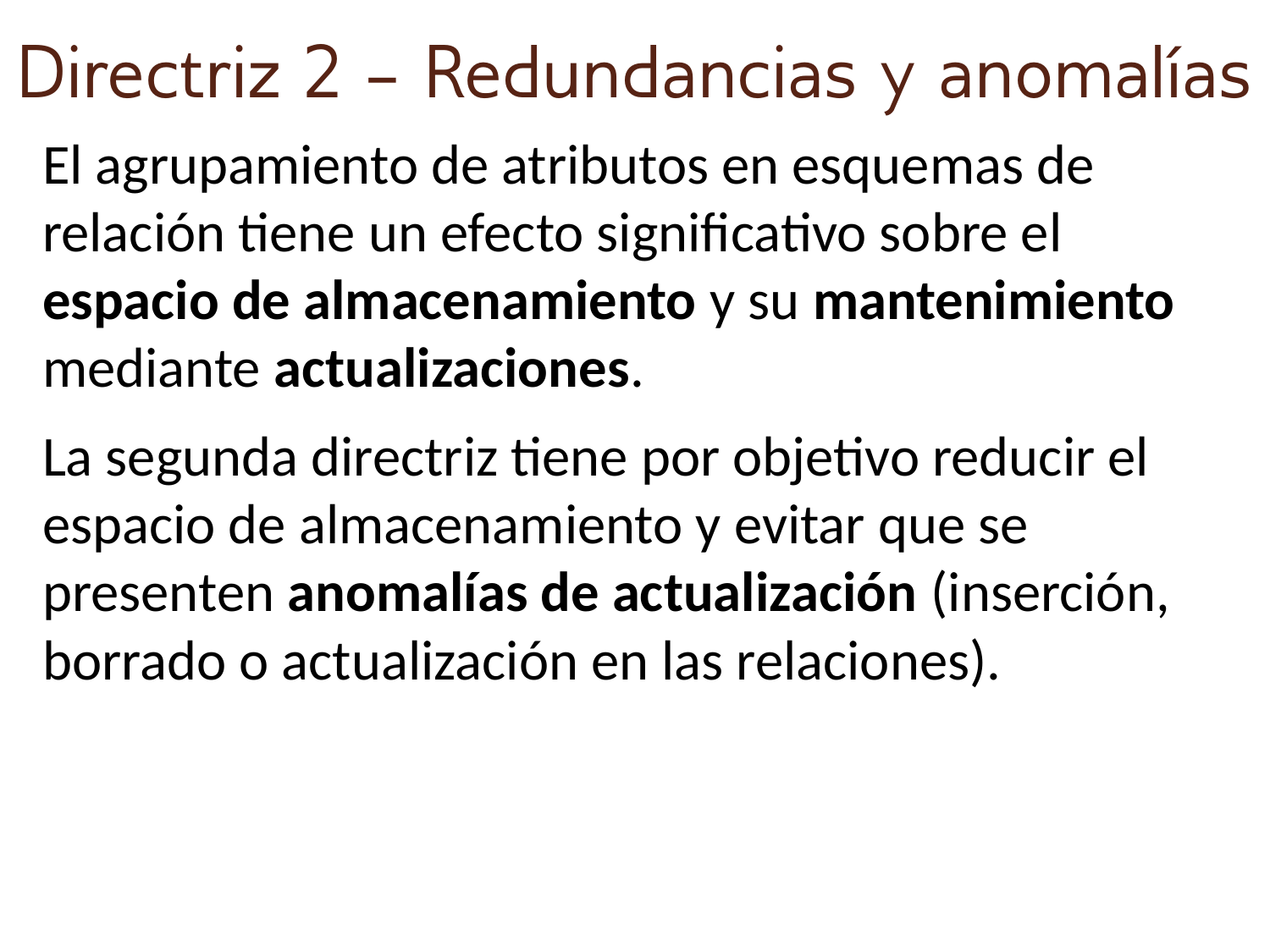

Directriz 2 – Redundancias y anomalías
El agrupamiento de atributos en esquemas de relación tiene un efecto significativo sobre el espacio de almacenamiento y su mantenimiento mediante actualizaciones.
La segunda directriz tiene por objetivo reducir el espacio de almacenamiento y evitar que se presenten anomalías de actualización (inserción, borrado o actualización en las relaciones).